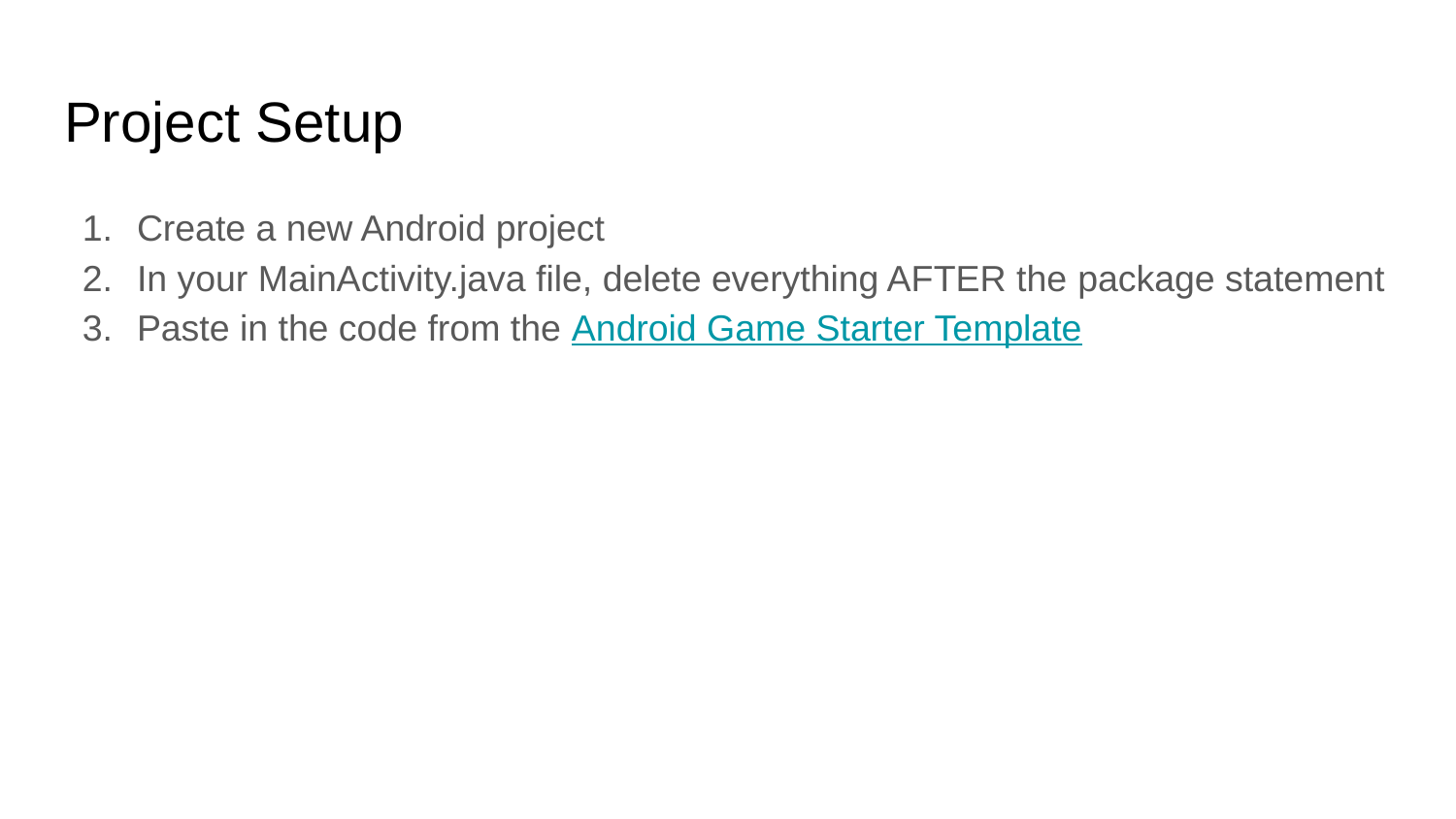

# Project Setup
Create a new Android project
In your MainActivity.java file, delete everything AFTER the package statement
Paste in the code from the Android Game Starter Template